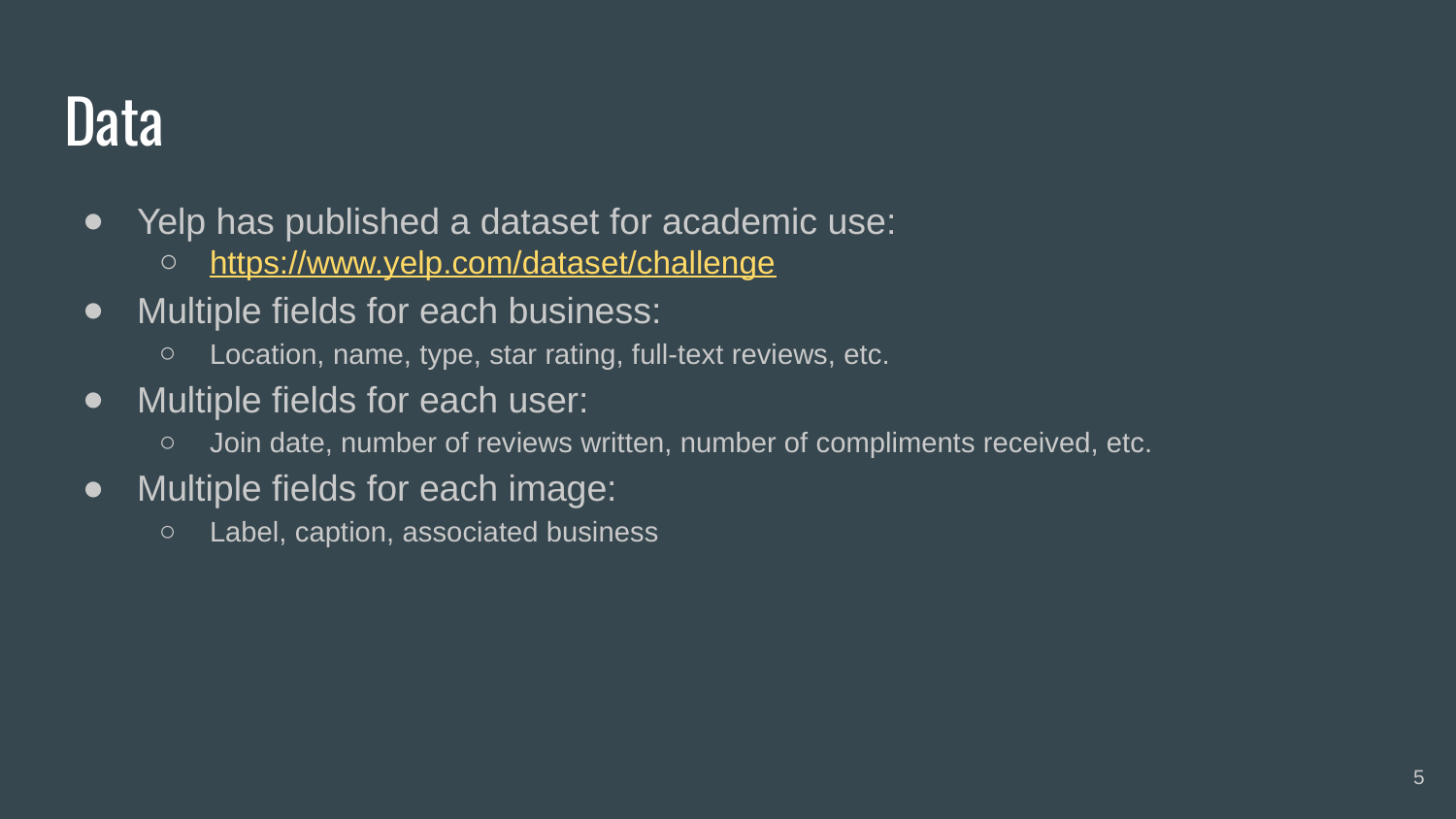

# Data
Yelp has published a dataset for academic use:
https://www.yelp.com/dataset/challenge
Multiple fields for each business:
Location, name, type, star rating, full-text reviews, etc.
Multiple fields for each user:
Join date, number of reviews written, number of compliments received, etc.
Multiple fields for each image:
Label, caption, associated business
5